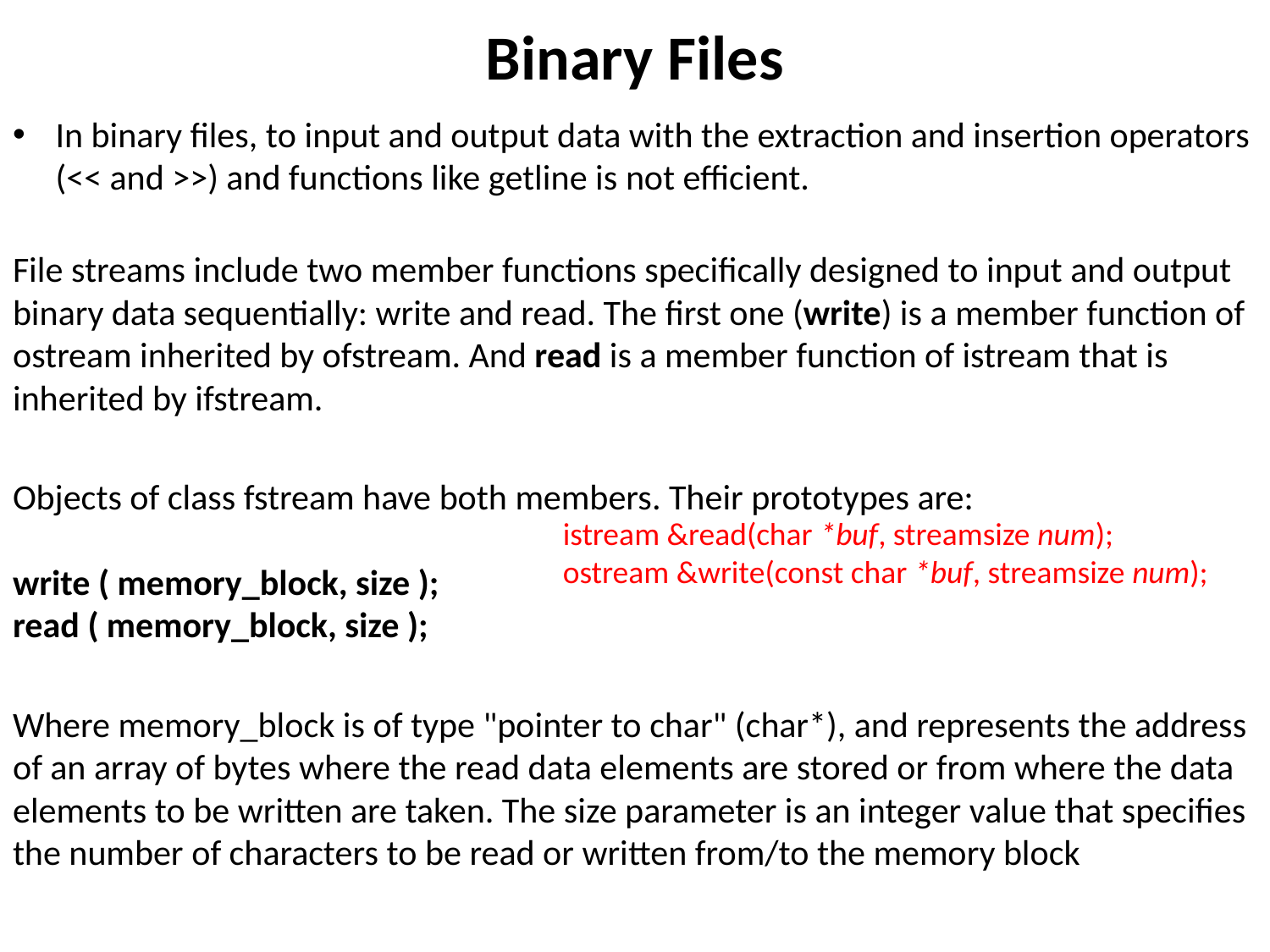

# Binary Files
In binary files, to input and output data with the extraction and insertion operators (<< and >>) and functions like getline is not efficient.
File streams include two member functions specifically designed to input and output binary data sequentially: write and read. The first one (write) is a member function of ostream inherited by ofstream. And read is a member function of istream that is inherited by ifstream.

Objects of class fstream have both members. Their prototypes are:
write ( memory_block, size );
read ( memory_block, size );

Where memory_block is of type "pointer to char" (char*), and represents the address of an array of bytes where the read data elements are stored or from where the data elements to be written are taken. The size parameter is an integer value that specifies the number of characters to be read or written from/to the memory block
istream &read(char *buf, streamsize num);
ostream &write(const char *buf, streamsize num);